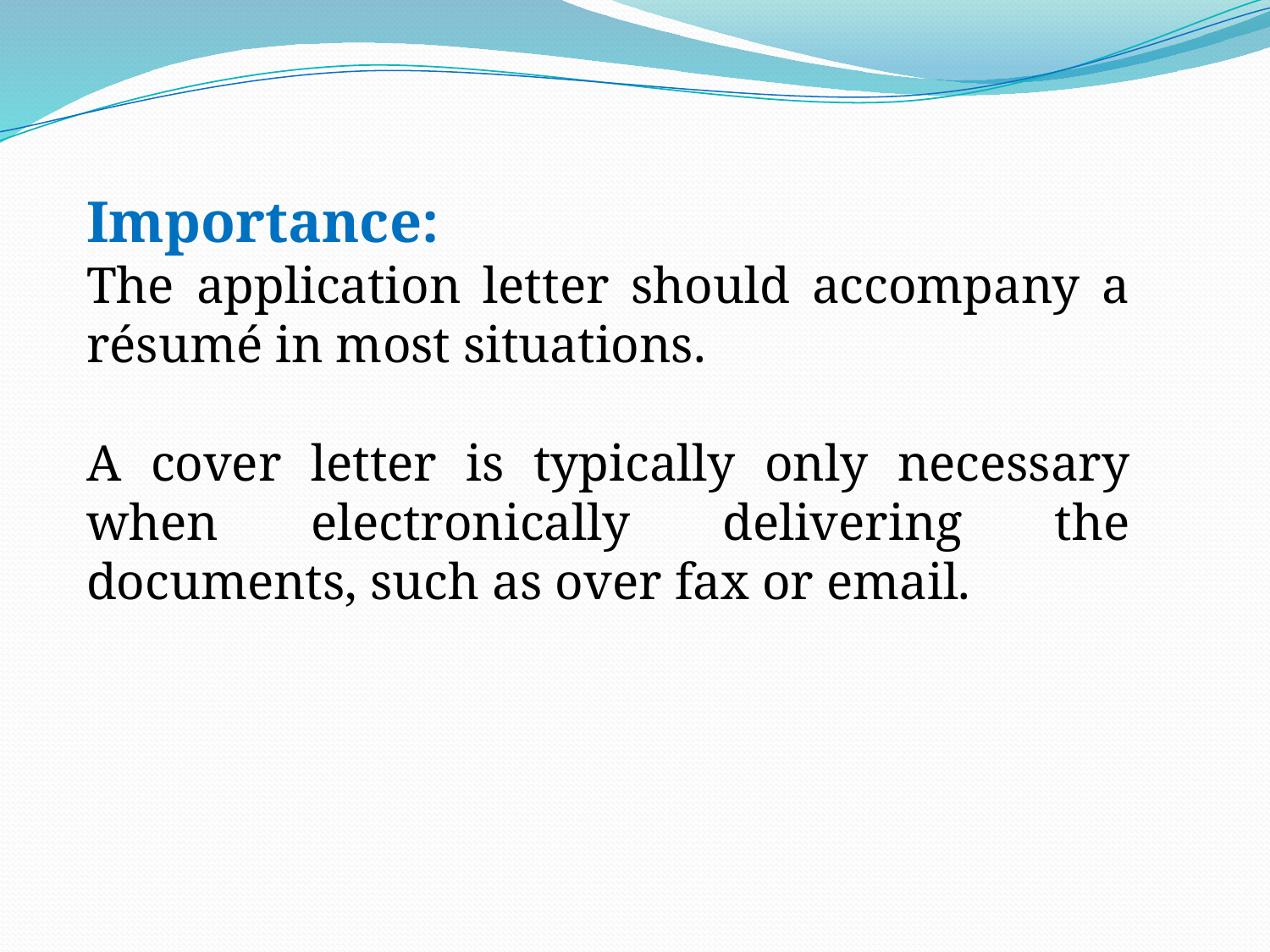

Importance:
The application letter should accompany a résumé in most situations.

A cover letter is typically only necessary when electronically delivering the documents, such as over fax or email.